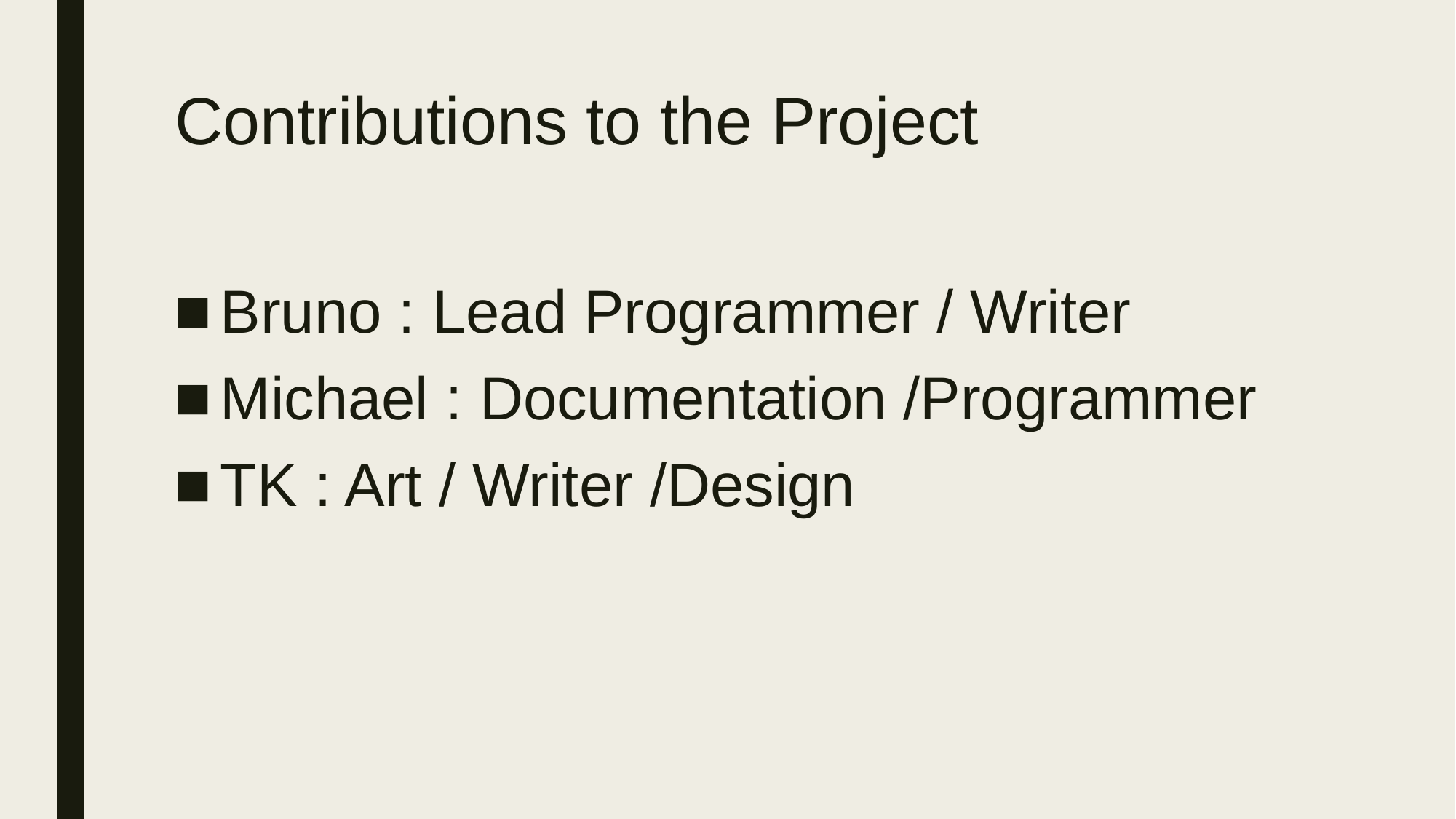

# Contributions to the Project
Bruno : Lead Programmer / Writer
Michael : Documentation /Programmer
TK : Art / Writer /Design